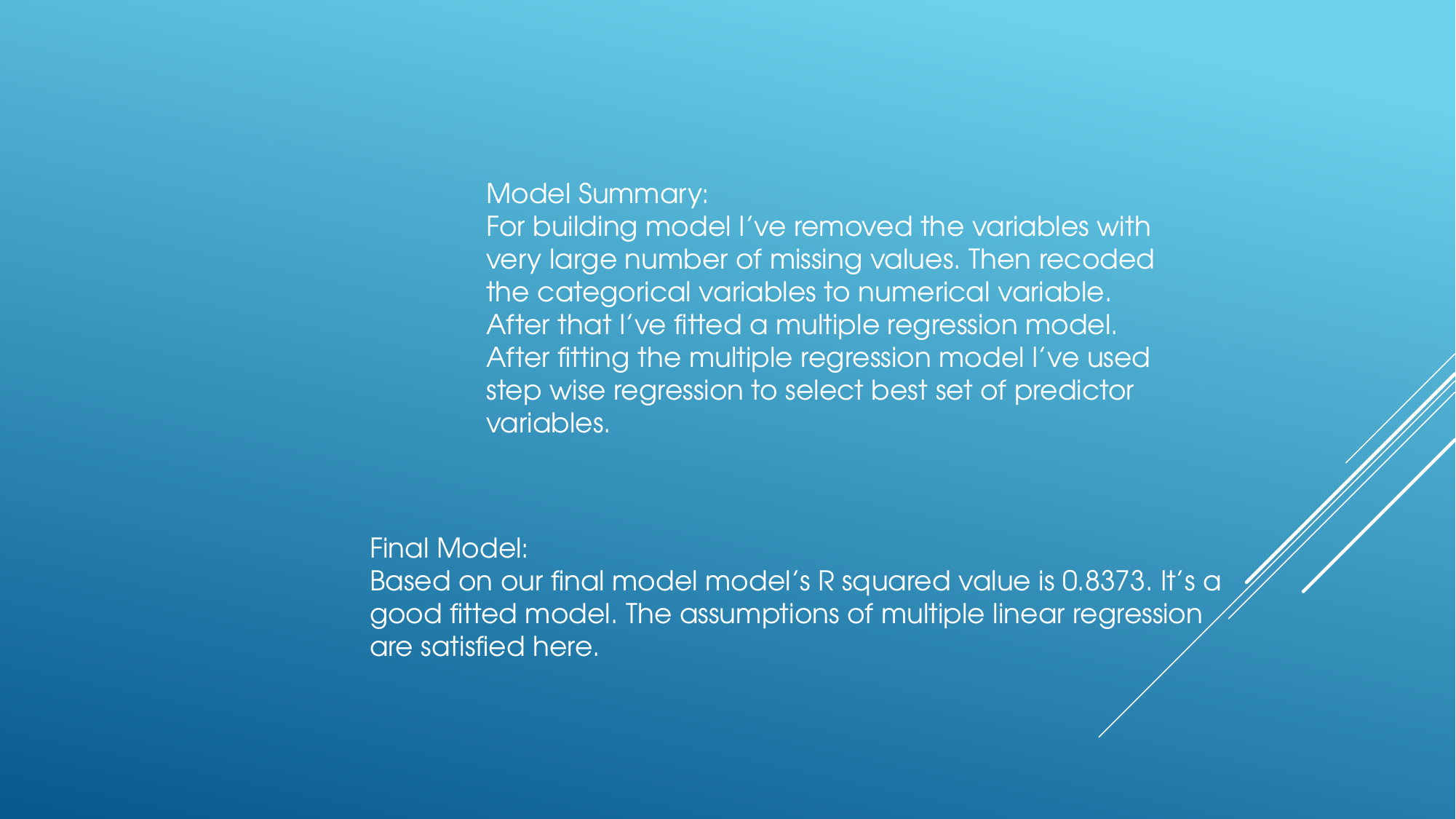

Model Summary:
For building model I’ve removed the variables with very large number of missing values. Then recoded the categorical variables to numerical variable. After that I’ve fitted a multiple regression model. After fitting the multiple regression model I’ve used step wise regression to select best set of predictor variables.
Final Model:
Based on our final model model’s R squared value is 0.8373. It’s a good fitted model. The assumptions of multiple linear regression are satisfied here.